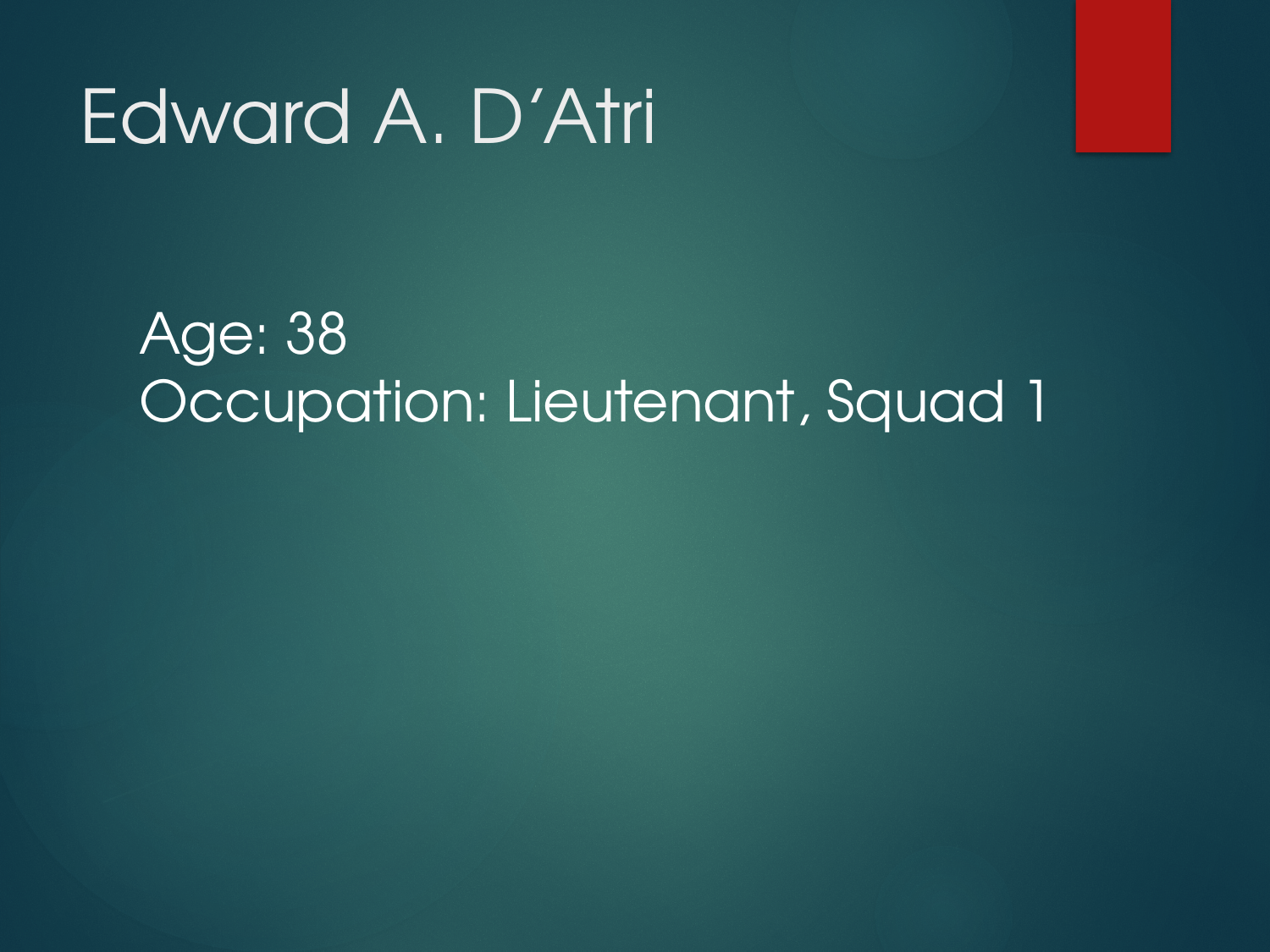

# Edward A. D’Atri

Age: 38
Occupation: Lieutenant, Squad 1